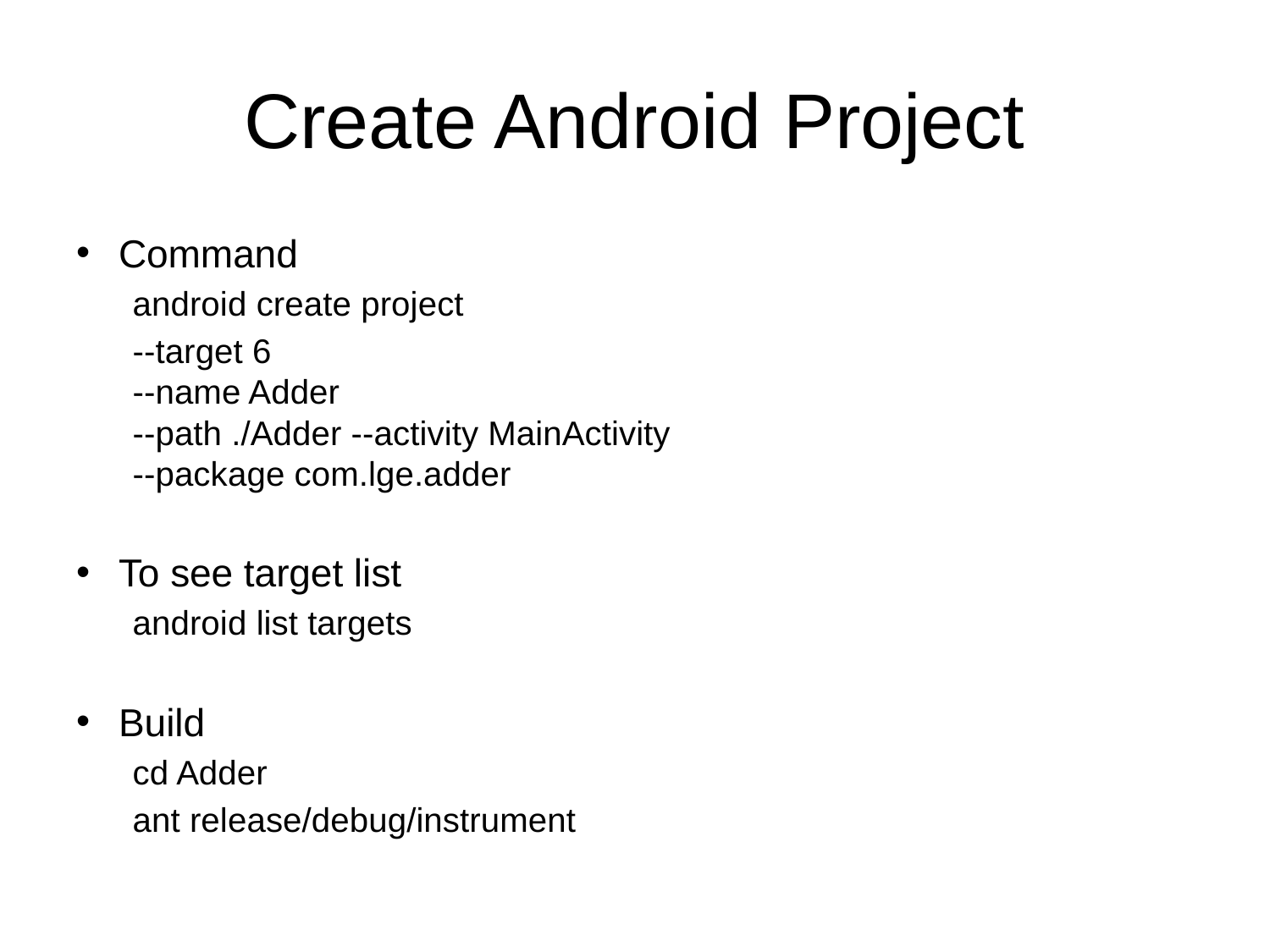

# Create Android Project
Command
android create project
	--target 6
	--name Adder
	--path ./Adder --activity MainActivity
	--package com.lge.adder

To see target list
android list targets

Build
cd Adder
ant release/debug/instrument